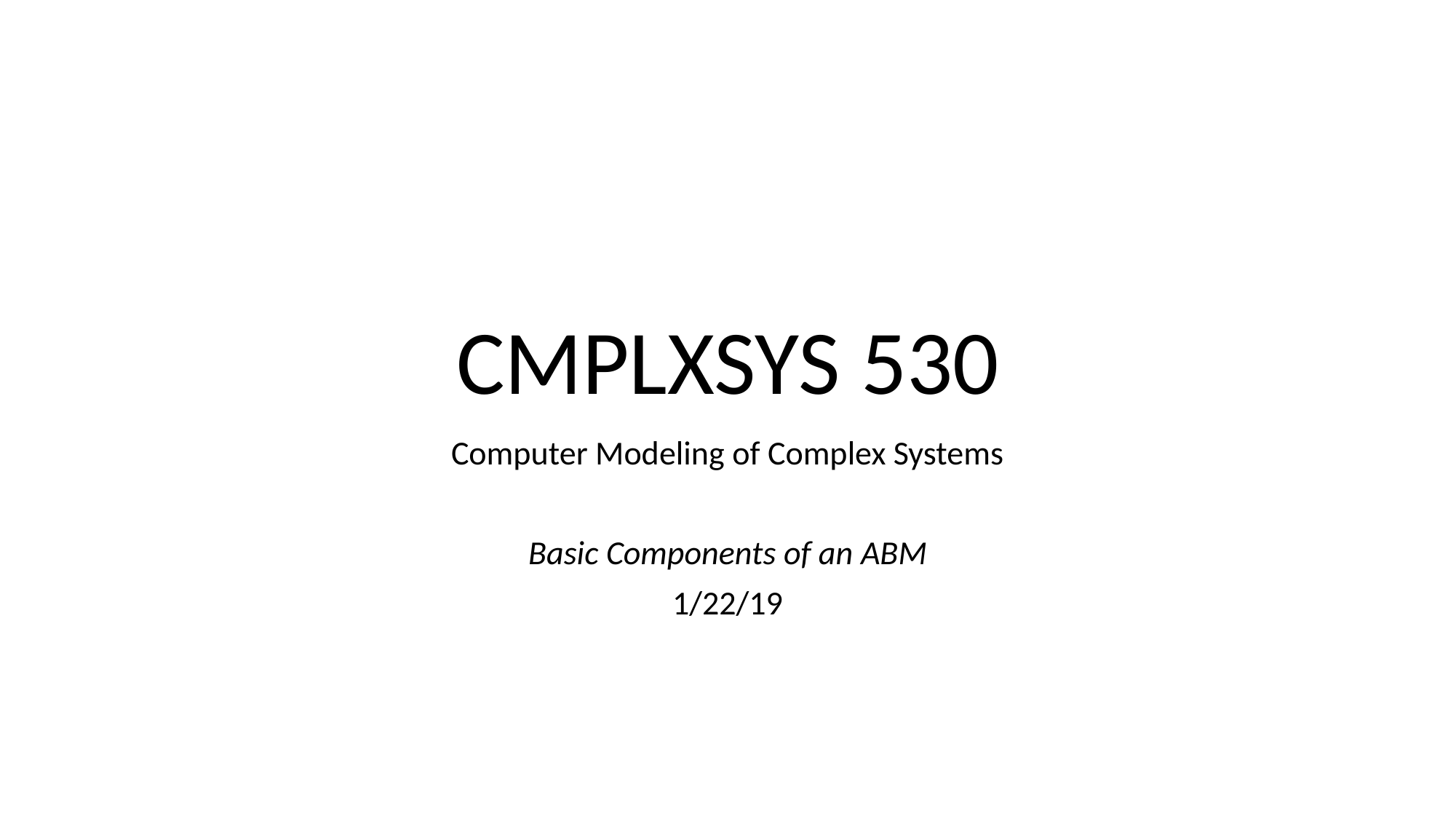

# CMPLXSYS 530
Computer Modeling of Complex Systems

Basic Components of an ABM
1/22/19